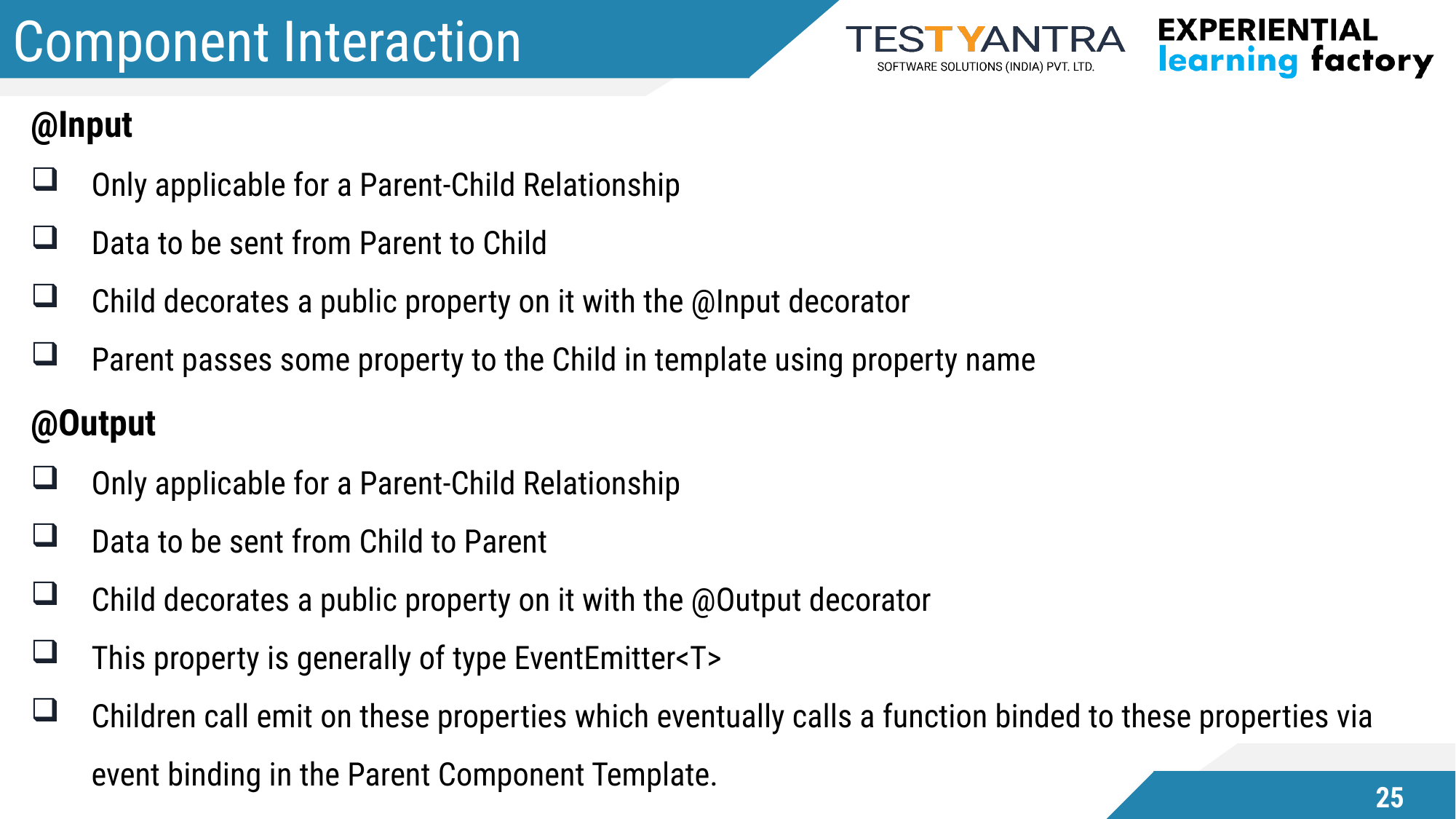

# Component Interaction
@Input
Only applicable for a Parent-Child Relationship
Data to be sent from Parent to Child
Child decorates a public property on it with the @Input decorator
Parent passes some property to the Child in template using property name
@Output
Only applicable for a Parent-Child Relationship
Data to be sent from Child to Parent
Child decorates a public property on it with the @Output decorator
This property is generally of type EventEmitter<T>
Children call emit on these properties which eventually calls a function binded to these properties via event binding in the Parent Component Template.
25